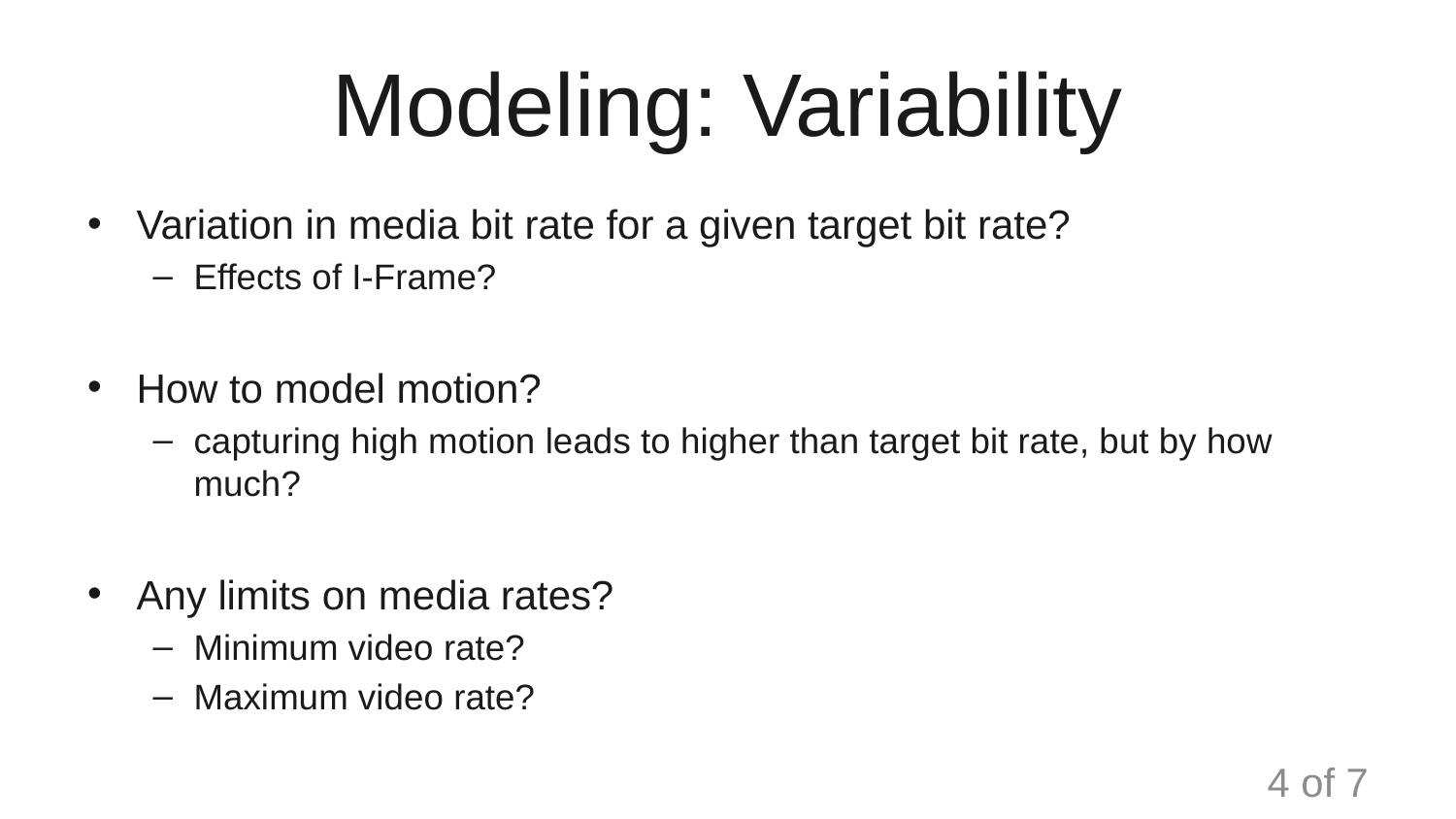

# Modeling: Variability
Variation in media bit rate for a given target bit rate?
Effects of I-Frame?

How to model motion?
capturing high motion leads to higher than target bit rate, but by how much?

Any limits on media rates?
Minimum video rate?
Maximum video rate?
4 of 7